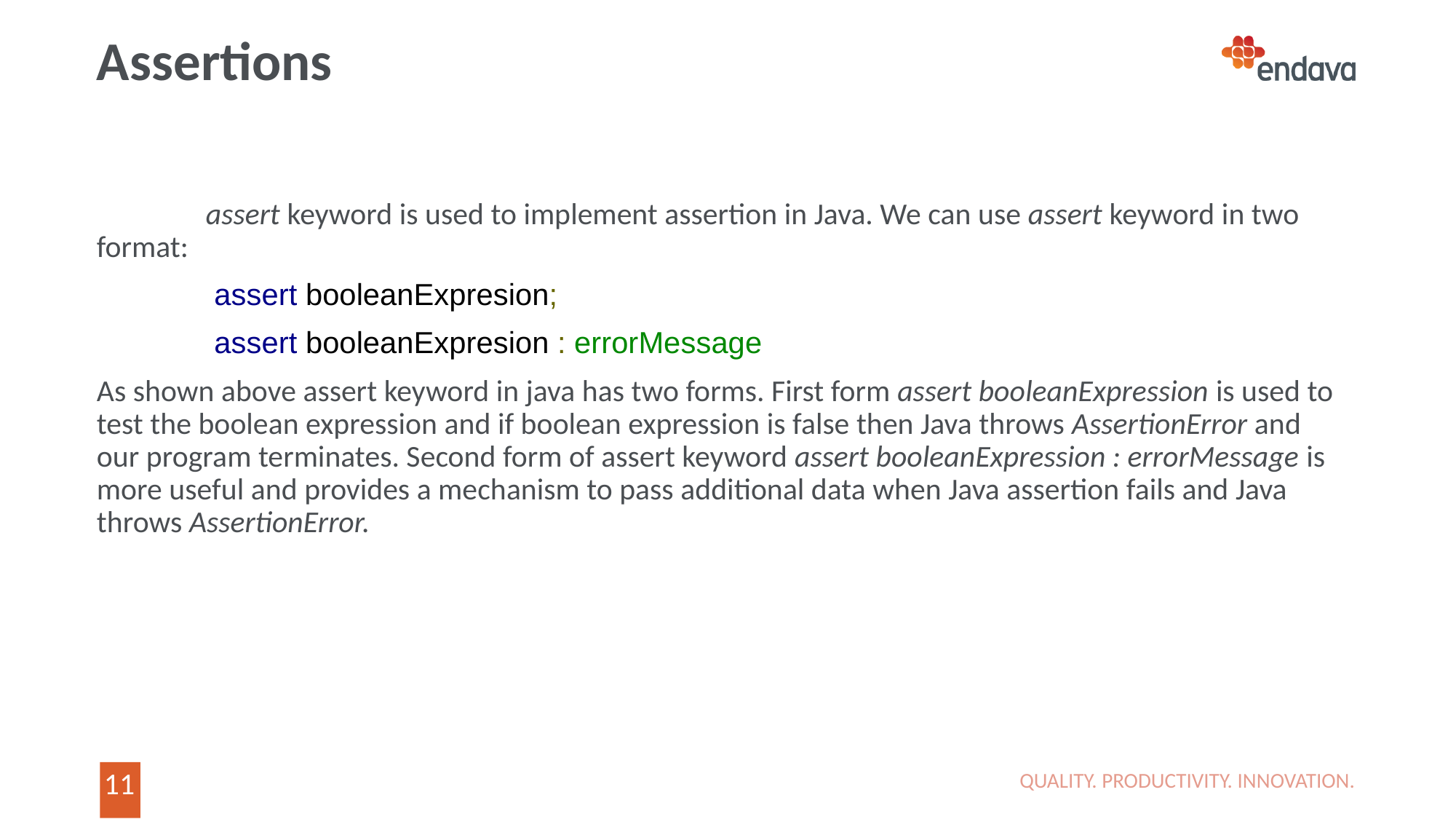

# Assertions
	assert keyword is used to implement assertion in Java. We can use assert keyword in two format:
	 assert booleanExpresion;
	 assert booleanExpresion : errorMessage
As shown above assert keyword in java has two forms. First form assert booleanExpression is used to test the boolean expression and if boolean expression is false then Java throws AssertionError and our program terminates. Second form of assert keyword assert booleanExpression : errorMessage is more useful and provides a mechanism to pass additional data when Java assertion fails and Java throws AssertionError.

QUALITY. PRODUCTIVITY. INNOVATION.